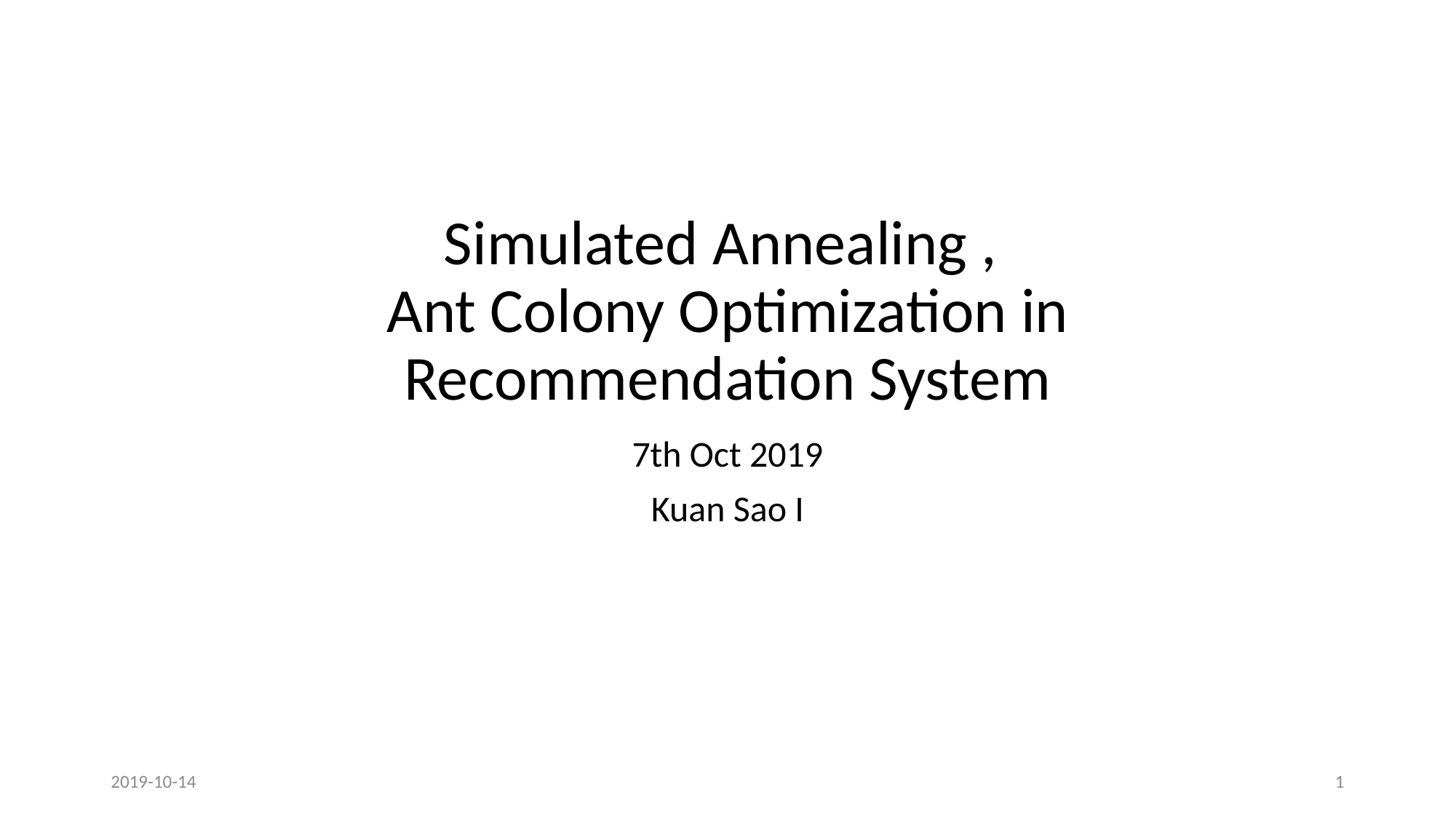

# Simulated Annealing , Ant Colony Optimization in Recommendation System
7th Oct 2019
Kuan Sao I
2019-10-14
1